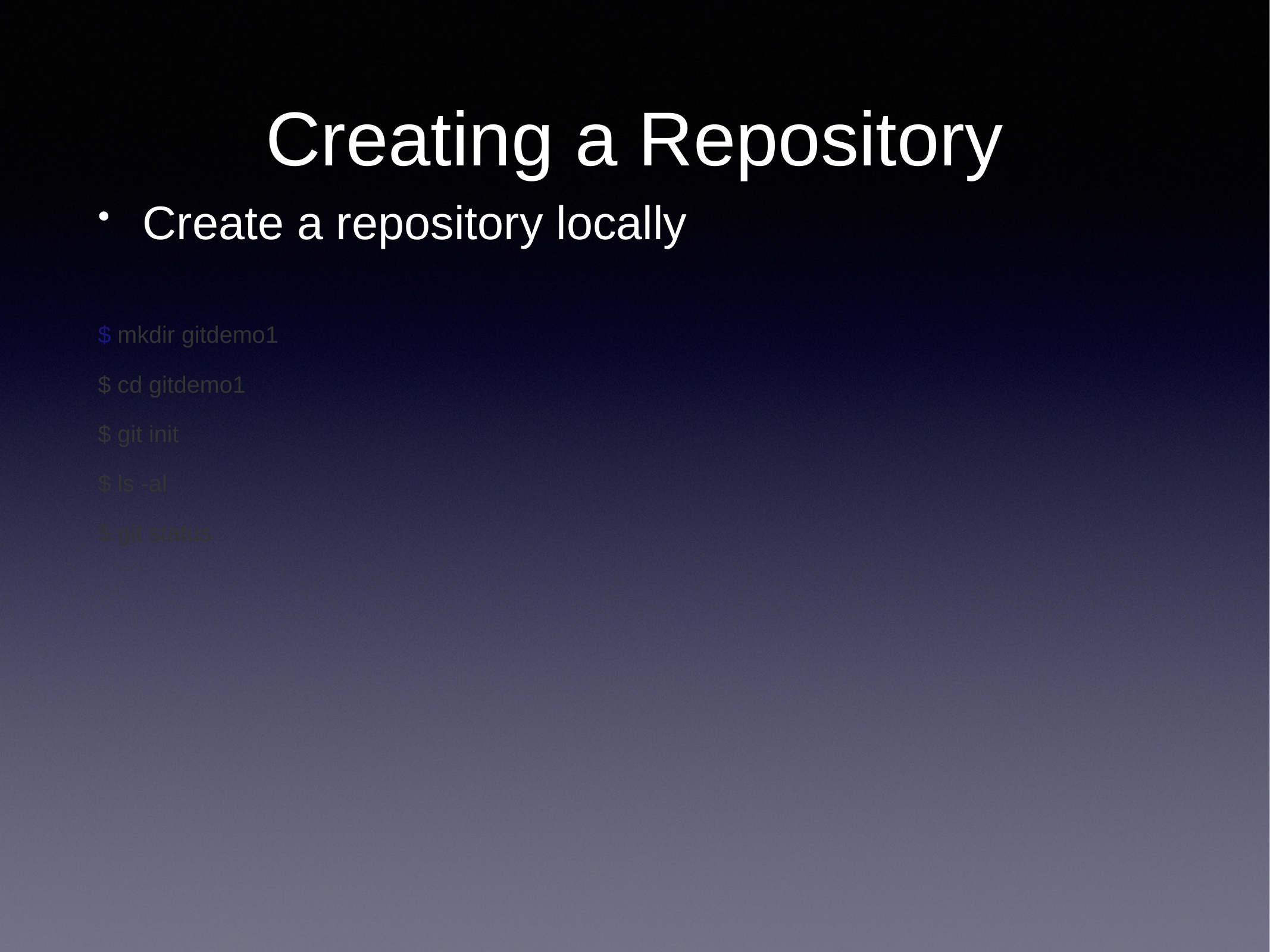

# Creating a Repository
Create a repository locally

$ mkdir gitdemo1
$ cd gitdemo1
$ git init
$ ls -al
$ git status